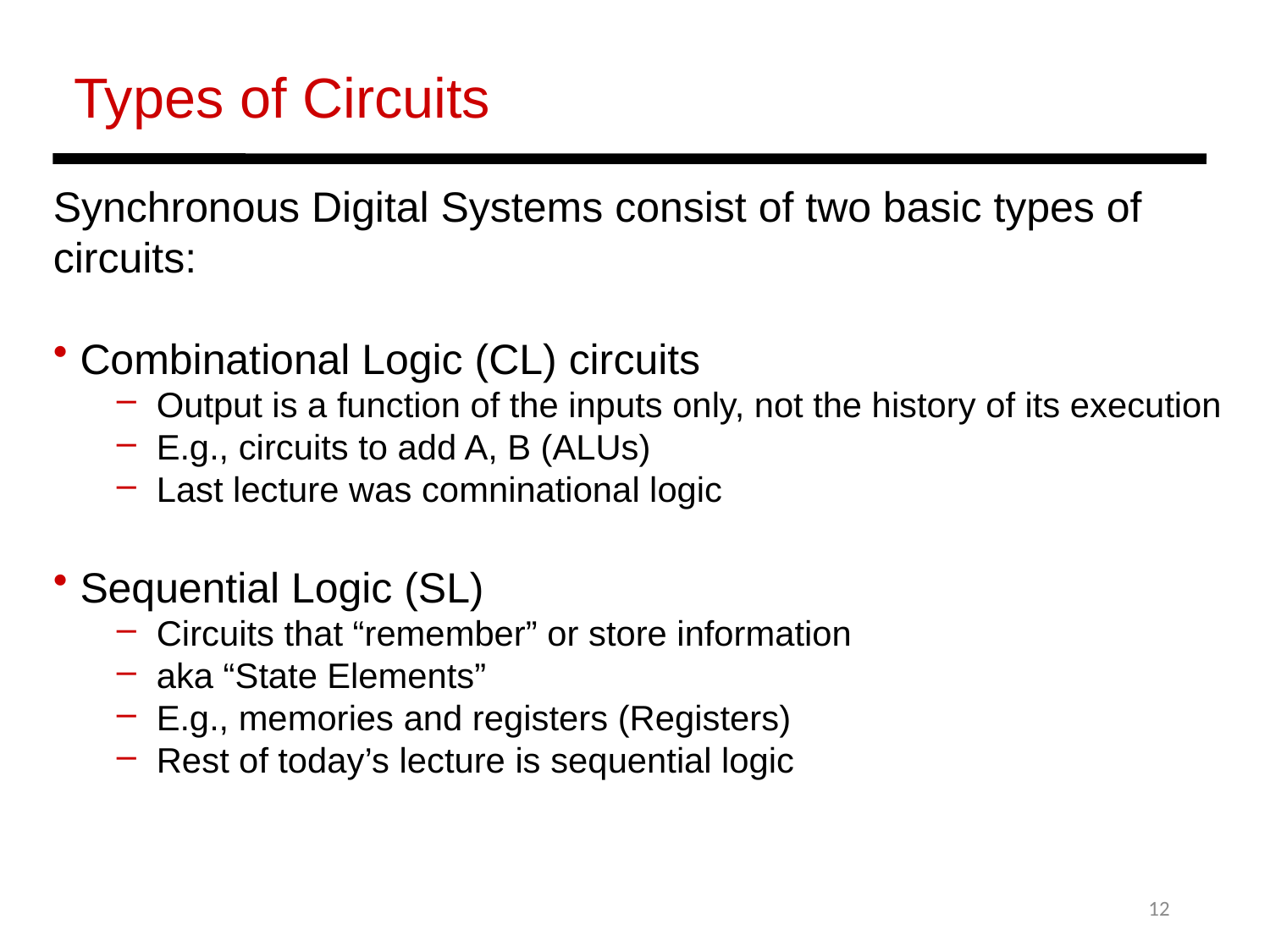

Types of Circuits

Synchronous Digital Systems consist of two basic types of circuits:

 Combinational Logic (CL) circuits
Output is a function of the inputs only, not the history of its execution
E.g., circuits to add A, B (ALUs)
Last lecture was comninational logic

 Sequential Logic (SL)
Circuits that “remember” or store information
aka “State Elements”
E.g., memories and registers (Registers)
Rest of today’s lecture is sequential logic
12